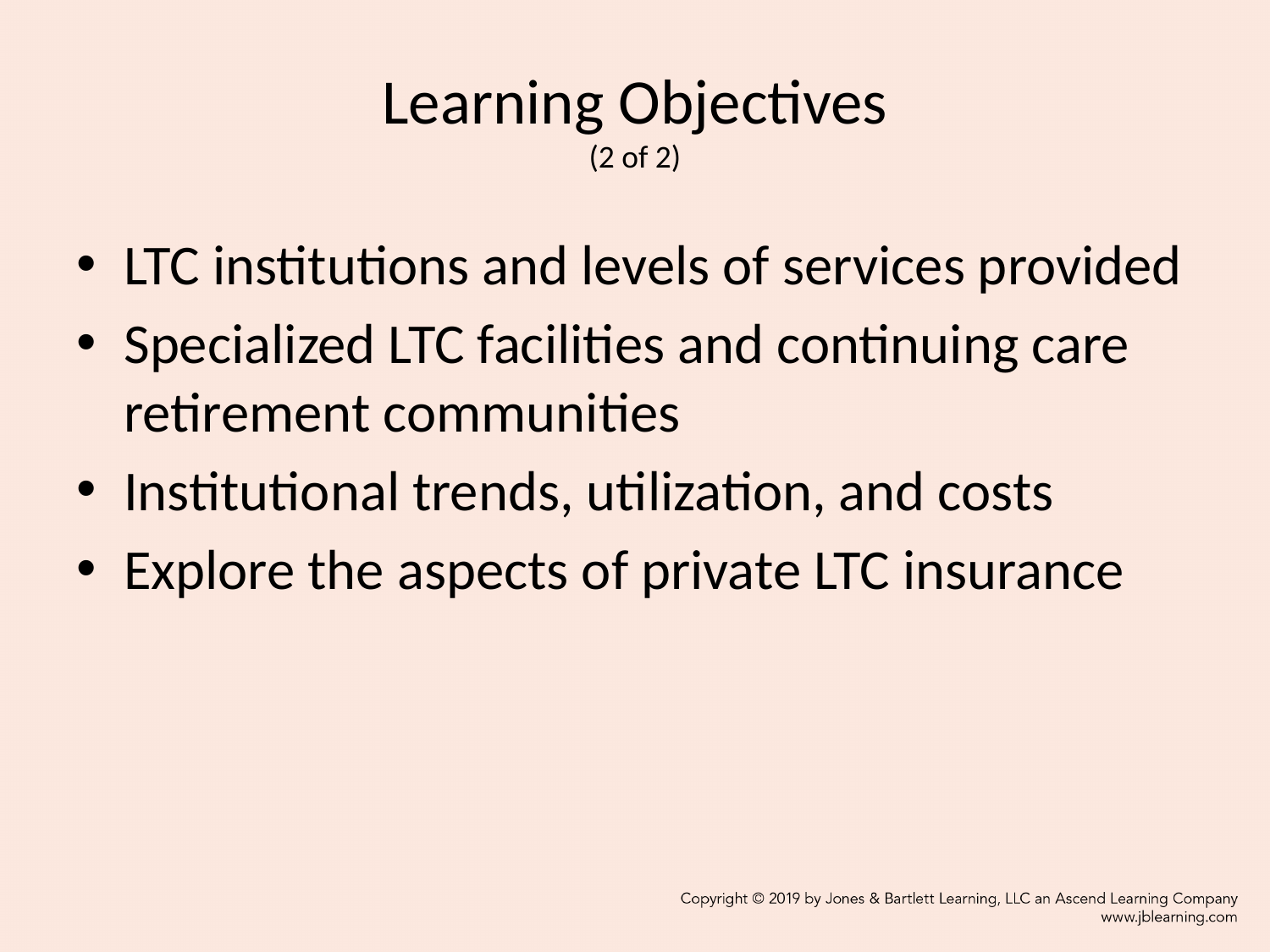

# Learning Objectives (2 of 2)
LTC institutions and levels of services provided
Specialized LTC facilities and continuing care retirement communities
Institutional trends, utilization, and costs
Explore the aspects of private LTC insurance